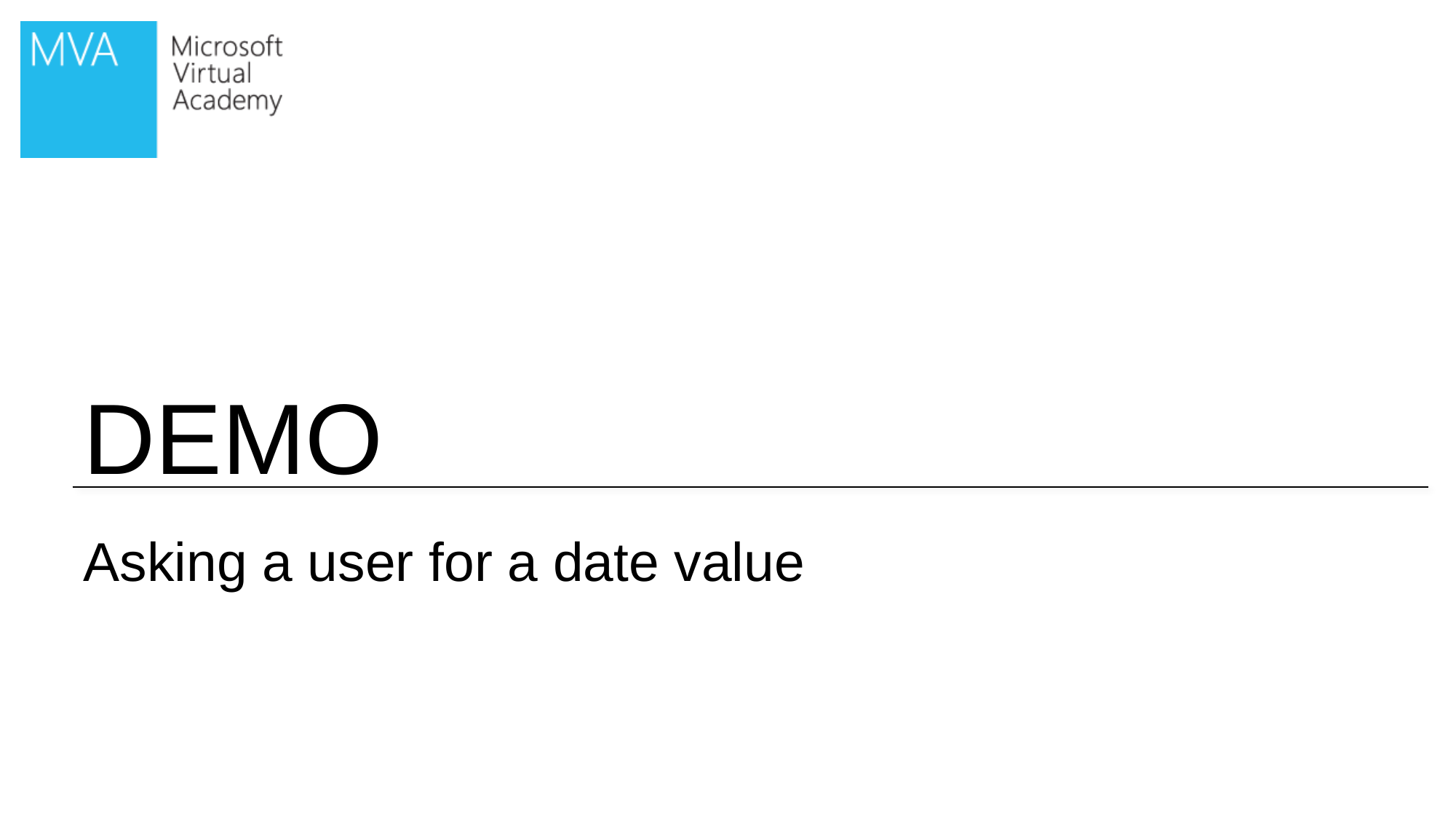

# Asking a user for a date value